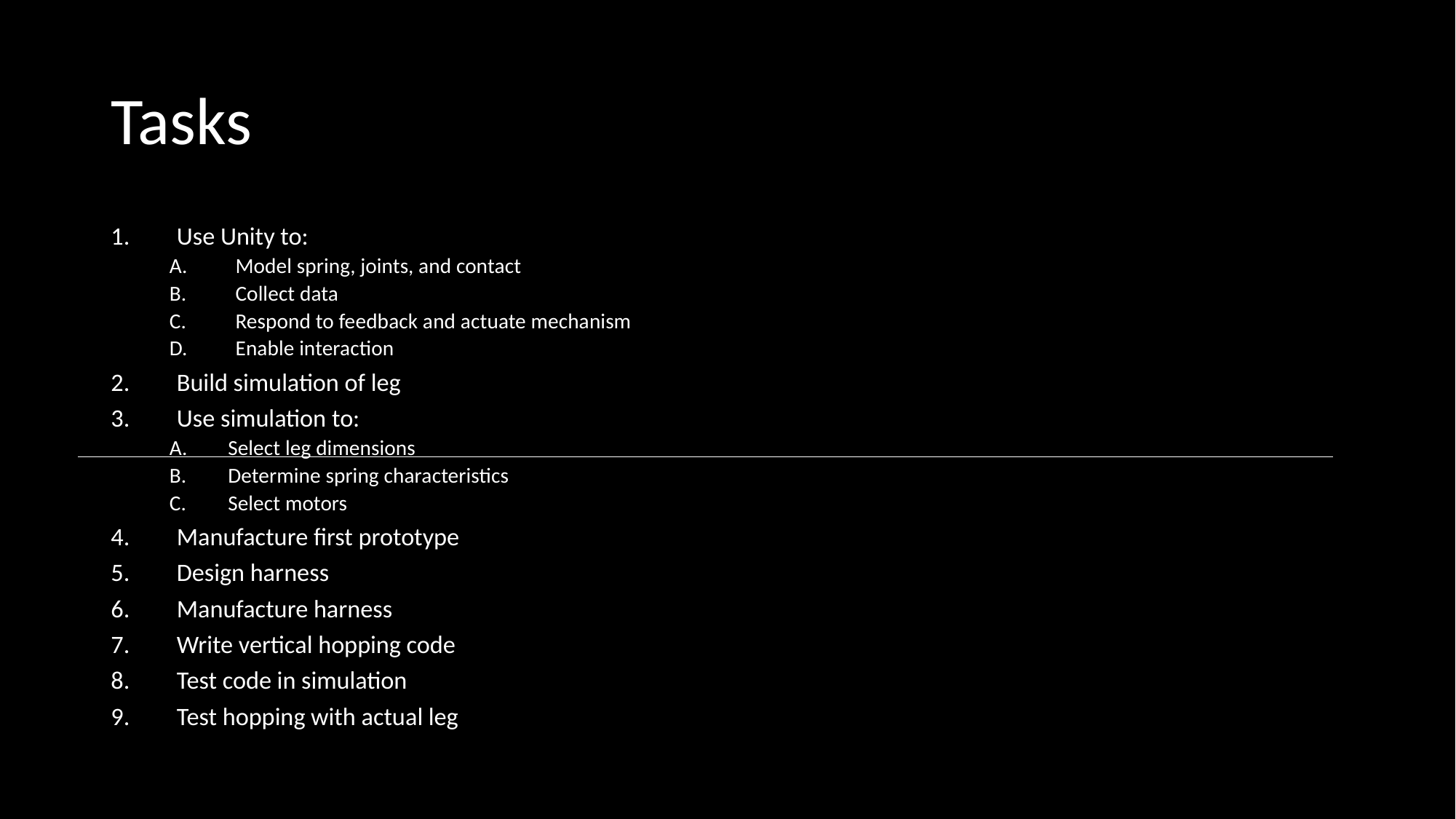

# Tasks
Use Unity to:
Model spring, joints, and contact
Collect data
Respond to feedback and actuate mechanism
Enable interaction
Build simulation of leg
Use simulation to:
Select leg dimensions
Determine spring characteristics
Select motors
Manufacture first prototype
Design harness
Manufacture harness
Write vertical hopping code
Test code in simulation
Test hopping with actual leg